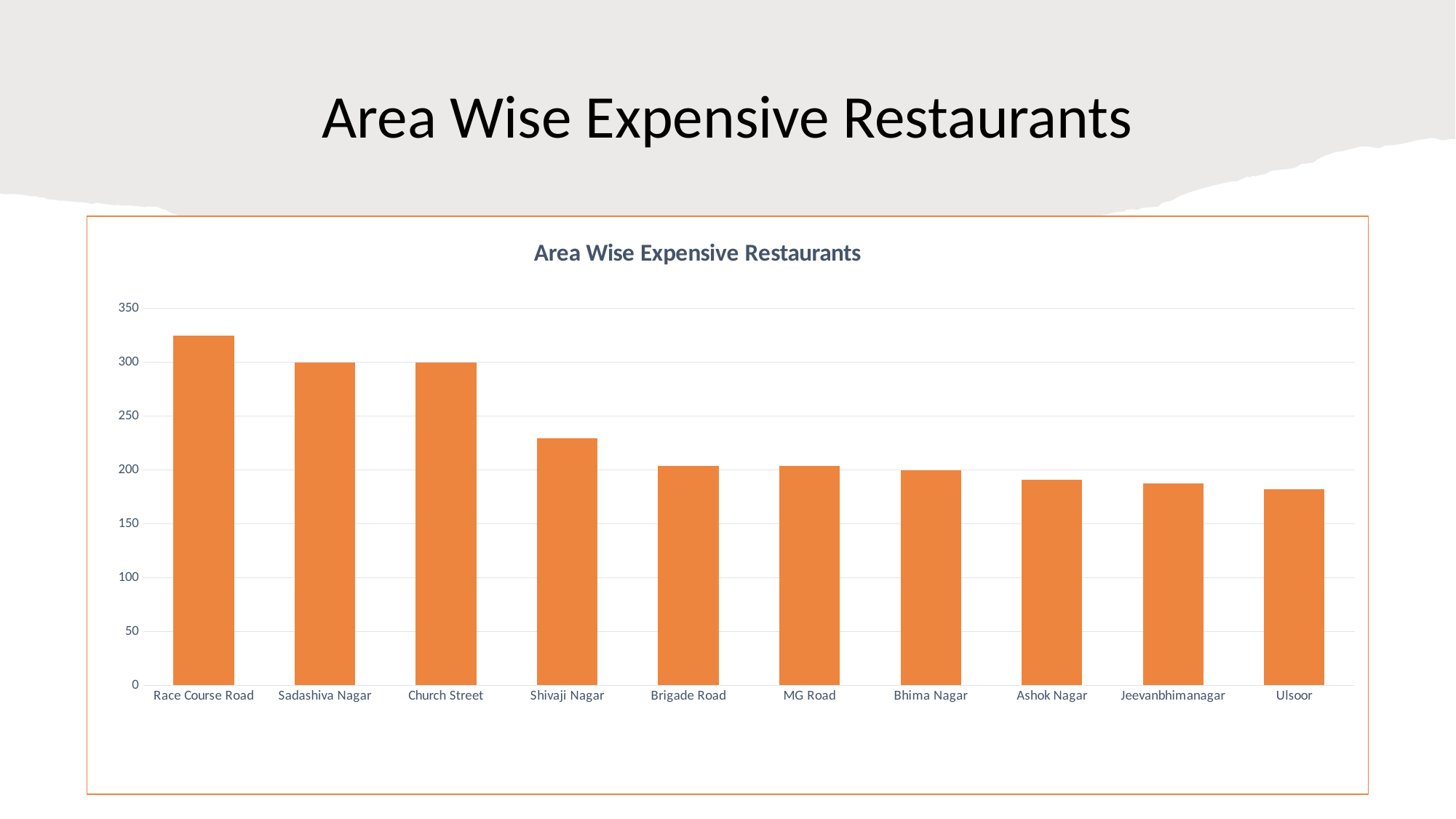

# Area Wise Expensive Restaurants

### Chart: Area Wise Expensive Restaurants

| Category | Total |
|---|---|
| Race Course Road | 325.0 |
| Sadashiva Nagar | 300.0 |
| Church Street | 300.0 |
| Shivaji Nagar | 229.54545454545453 |
| Brigade Road | 203.75 |
| MG Road | 203.57142857142858 |
| Bhima Nagar | 200.0 |
| Ashok Nagar | 191.0 |
| Jeevanbhimanagar | 187.5 |
| Ulsoor | 182.33333333333334 |